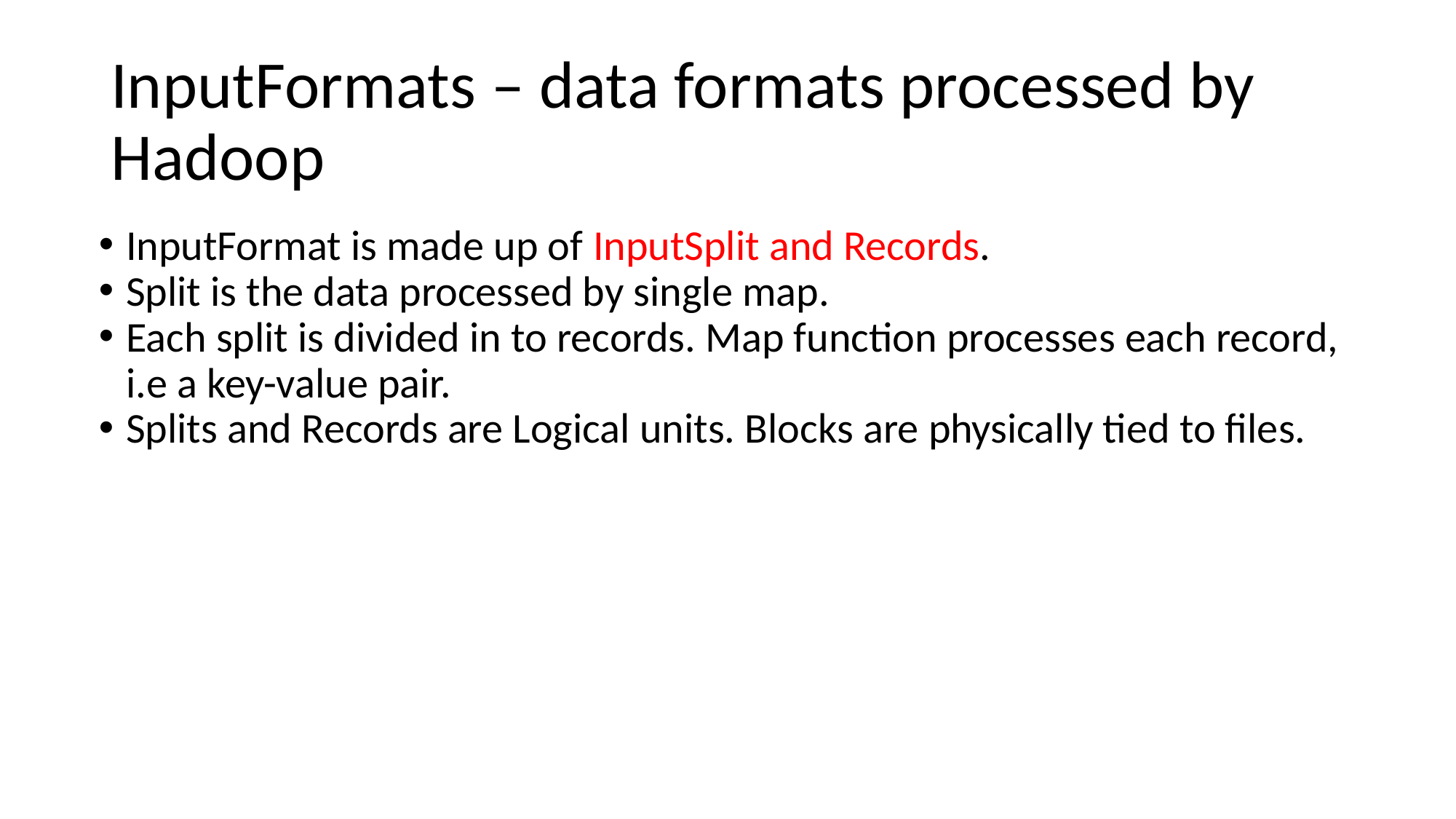

InputFormats – data formats processed by Hadoop
InputFormat is made up of InputSplit and Records.
Split is the data processed by single map.
Each split is divided in to records. Map function processes each record, i.e a key-value pair.
Splits and Records are Logical units. Blocks are physically tied to files.